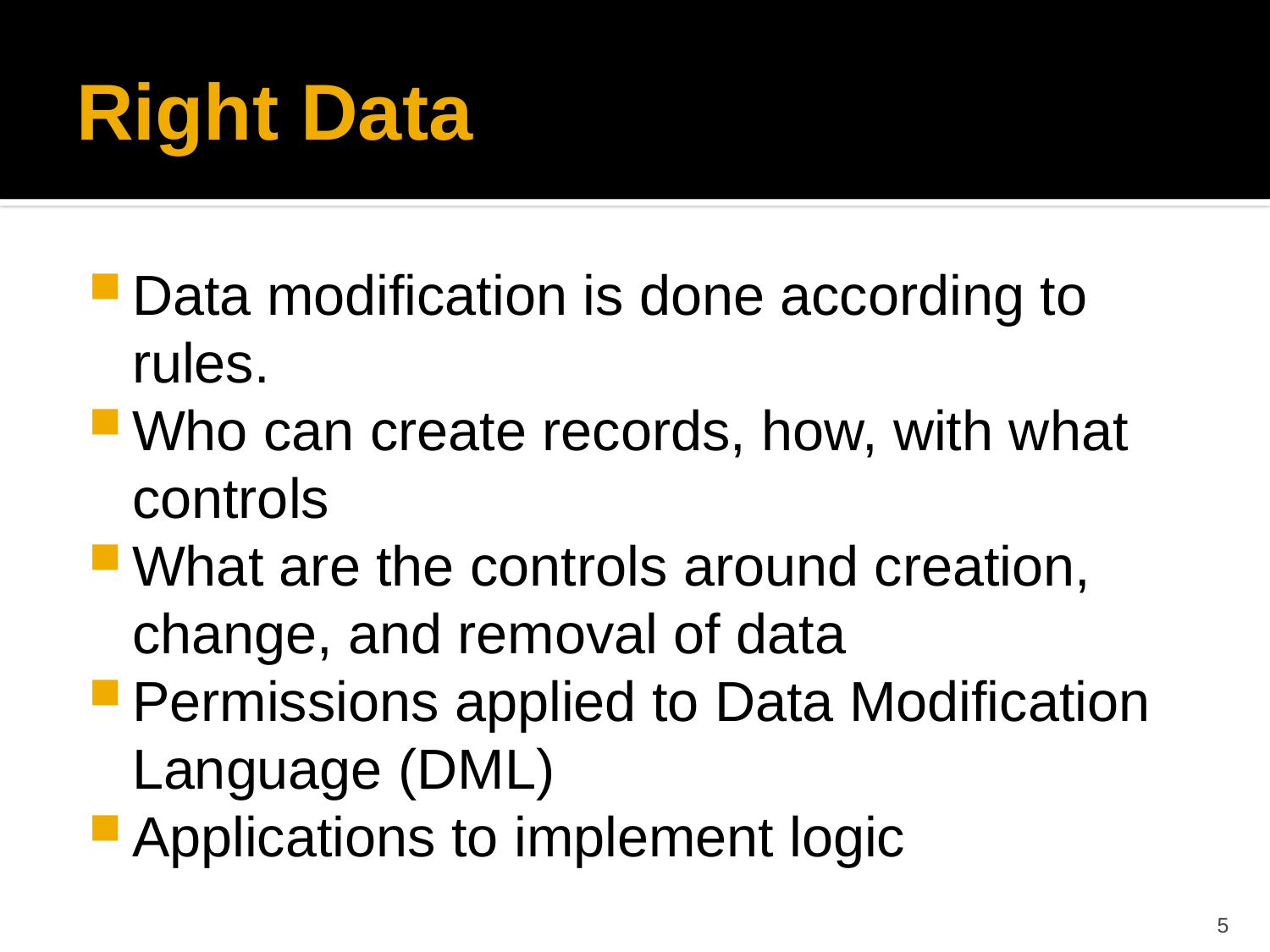

# Right Data
Data modification is done according to rules.
Who can create records, how, with what controls
What are the controls around creation, change, and removal of data
Permissions applied to Data Modification Language (DML)
Applications to implement logic

5